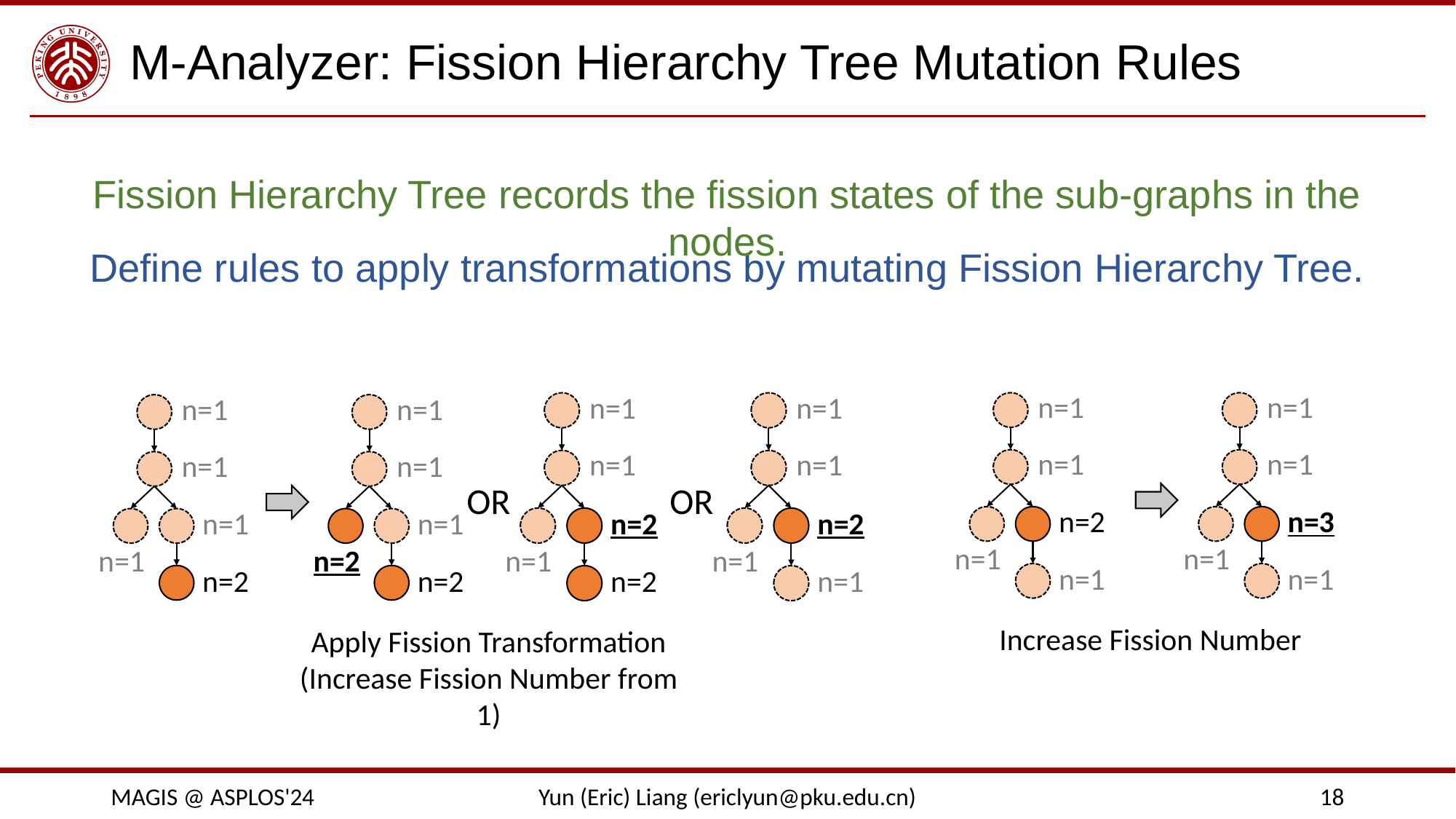

# M-Analyzer: Fission Hierarchy Tree Mutation Rules
Fission Hierarchy Tree records the fission states of the sub-graphs in the nodes.
Define rules to apply transformations by mutating Fission Hierarchy Tree.
n=1

n=1

n=2

n=1
n=2

n=1

n=1

n=2

n=1
n=1

n=1

n=1

n=2

n=1
n=1

n=1

n=1

n=3

n=1
n=1

n=1

n=1

n=1

n=1
n=2

n=1

n=1

n=1

n=2
n=2

OR
OR

Increase Fission Number
Apply Fission Transformation (Increase Fission Number from 1)
MAGIS @ ASPLOS'24
Yun (Eric) Liang (ericlyun@pku.edu.cn)
18